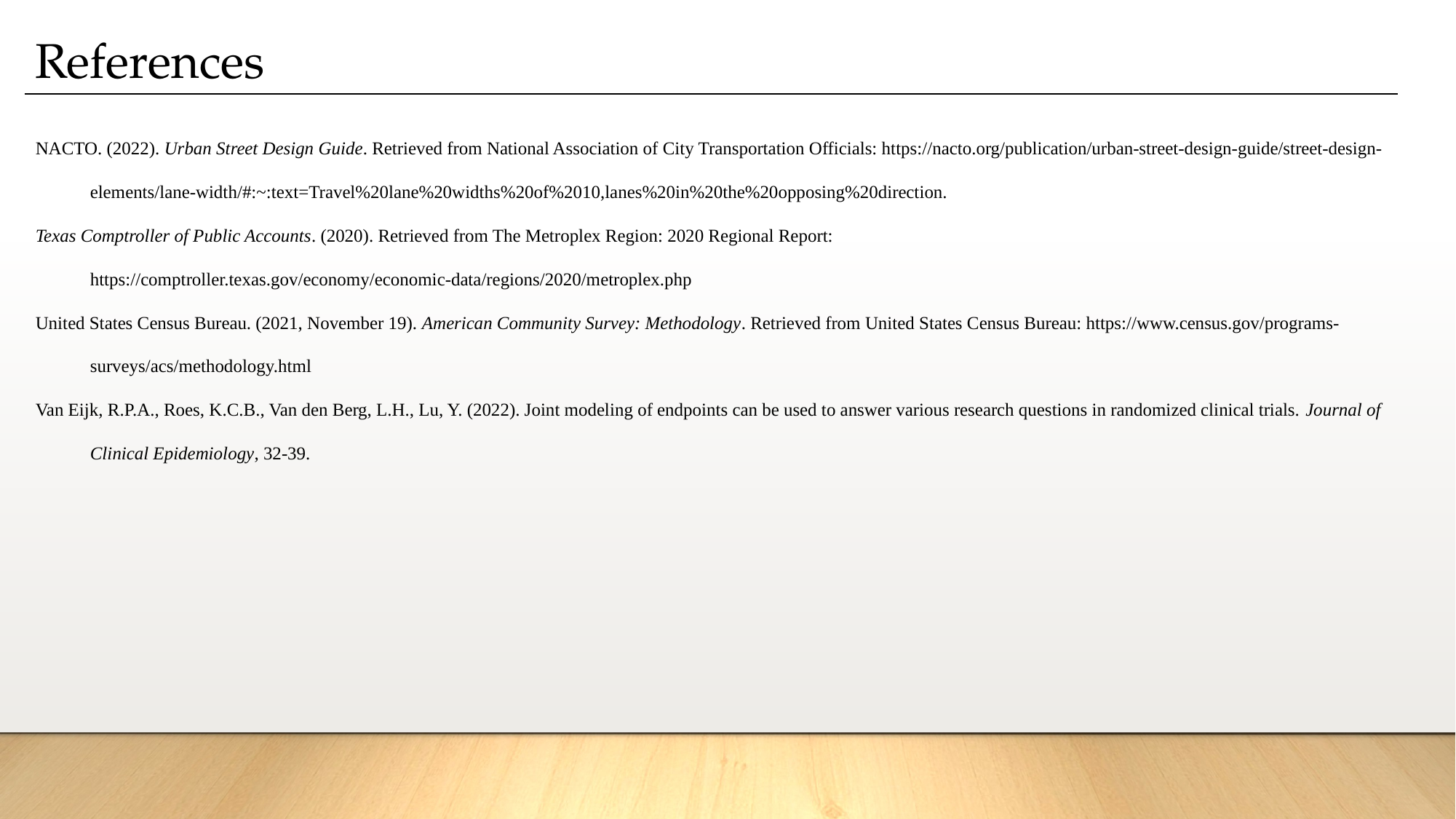

References
NACTO. (2022). Urban Street Design Guide. Retrieved from National Association of City Transportation Officials: https://nacto.org/publication/urban-street-design-guide/street-design-elements/lane-width/#:~:text=Travel%20lane%20widths%20of%2010,lanes%20in%20the%20opposing%20direction.
Texas Comptroller of Public Accounts. (2020). Retrieved from The Metroplex Region: 2020 Regional Report: https://comptroller.texas.gov/economy/economic-data/regions/2020/metroplex.php
United States Census Bureau. (2021, November 19). American Community Survey: Methodology. Retrieved from United States Census Bureau: https://www.census.gov/programs-surveys/acs/methodology.html
Van Eijk, R.P.A., Roes, K.C.B., Van den Berg, L.H., Lu, Y. (2022). Joint modeling of endpoints can be used to answer various research questions in randomized clinical trials. Journal of Clinical Epidemiology, 32-39.